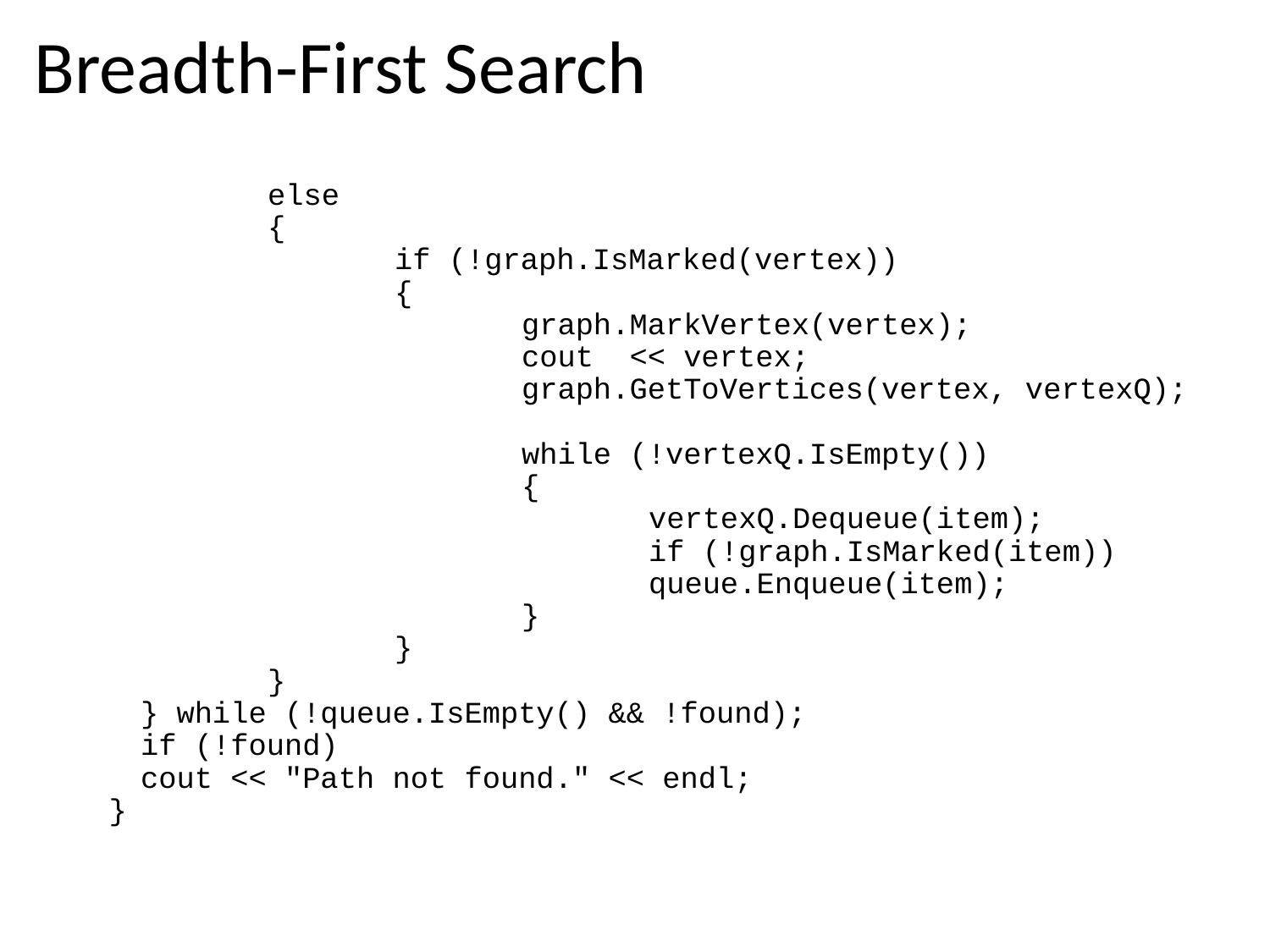

# Breadth-First Search
		else
		{
			if (!graph.IsMarked(vertex))
			{
				graph.MarkVertex(vertex);
				cout  << vertex;
				graph.GetToVertices(vertex, vertexQ);

				while (!vertexQ.IsEmpty())
				{
					vertexQ.Dequeue(item);
					if (!graph.IsMarked(item))
					queue.Enqueue(item);
				}
			}
		}
	} while (!queue.IsEmpty() && !found);
	if (!found)
	cout << "Path not found." << endl;
}